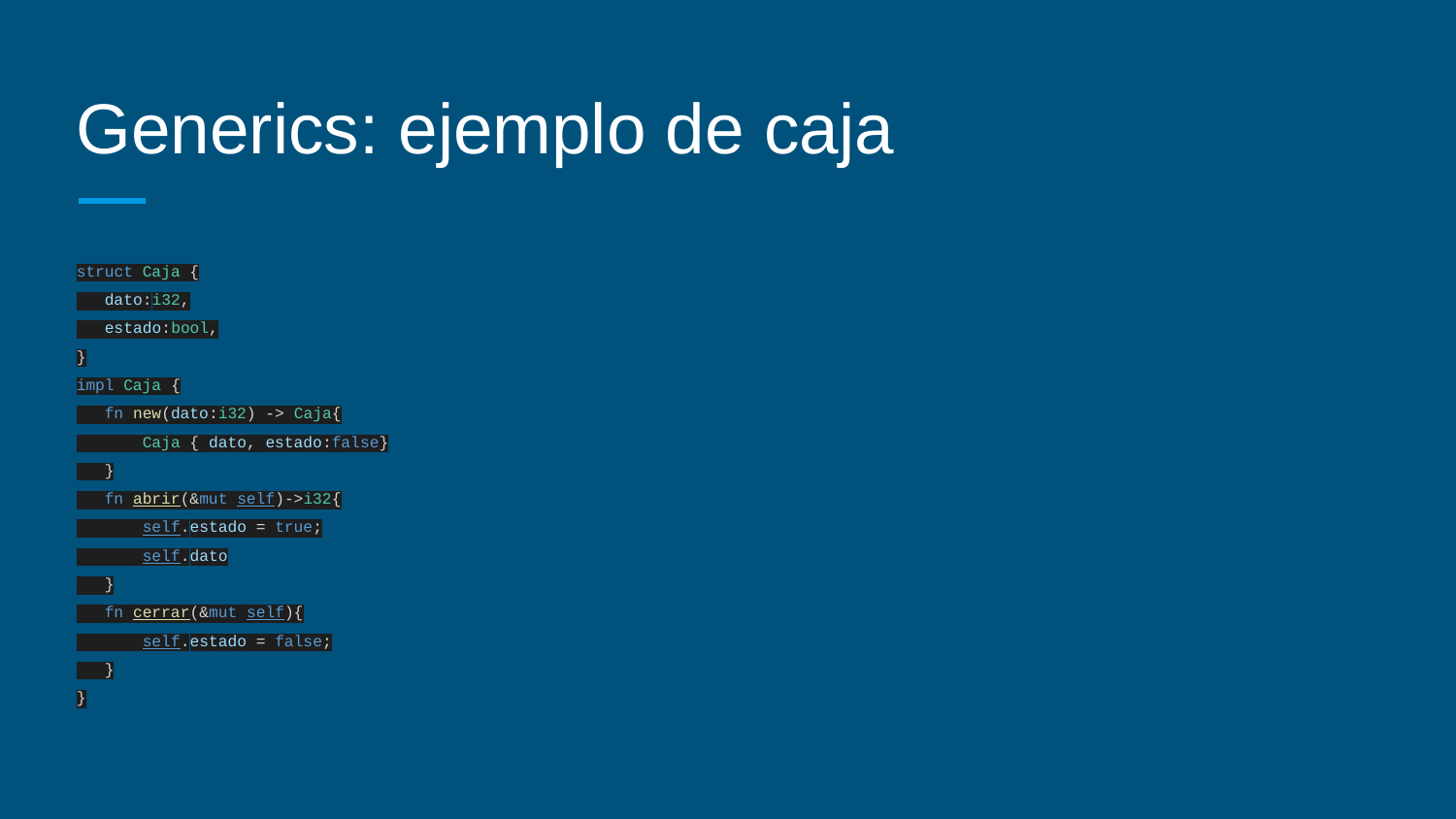

# Generics: ejemplo de caja
struct Caja {
   dato:i32,
   estado:bool,
}
impl Caja {
   fn new(dato:i32) -> Caja{
       Caja { dato, estado:false}
   }
   fn abrir(&mut self)->i32{
       self.estado = true;
       self.dato
   }
   fn cerrar(&mut self){
       self.estado = false;
   }
}